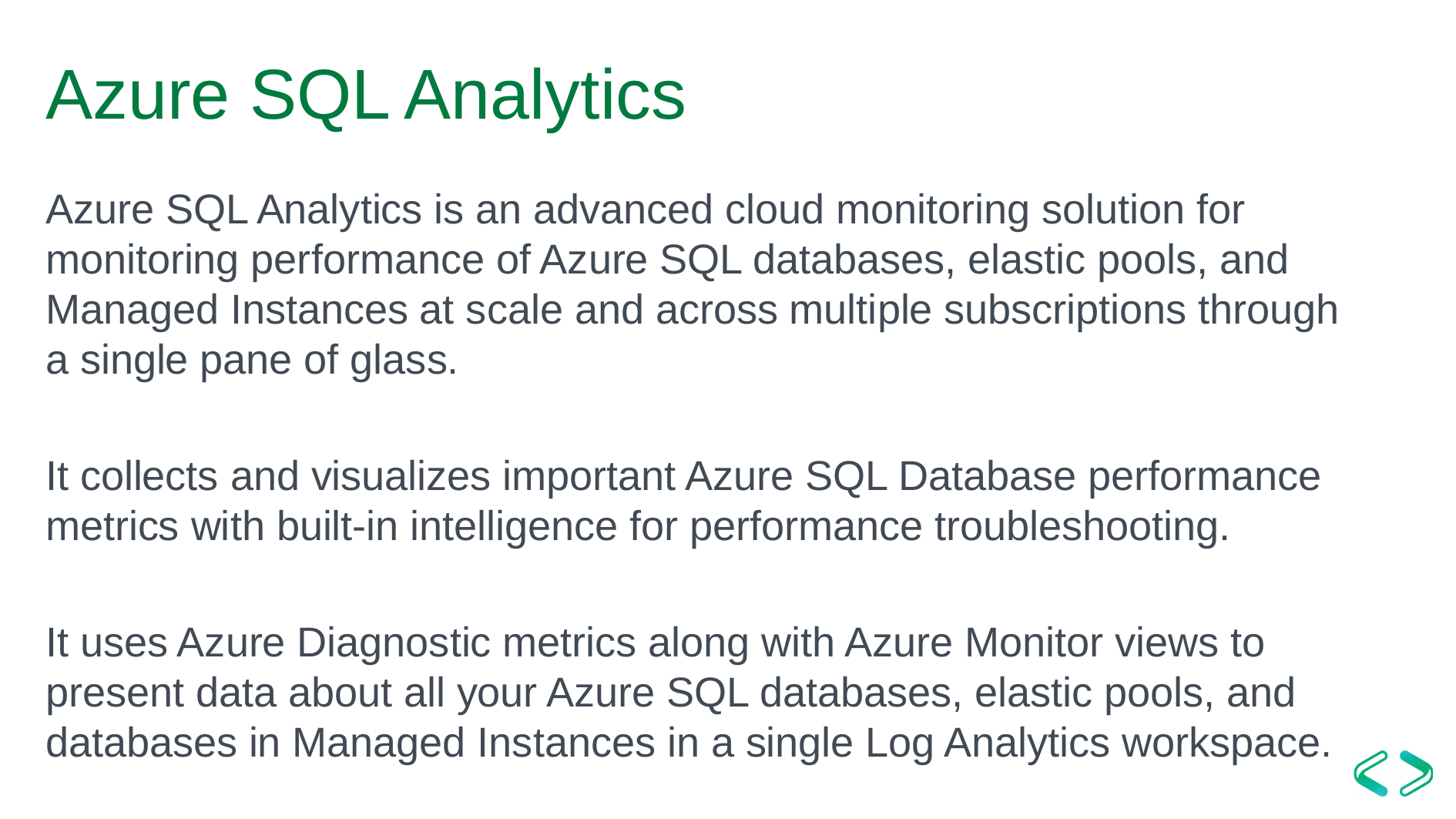

# Azure SQL Analytics
Azure SQL Analytics is an advanced cloud monitoring solution for monitoring performance of Azure SQL databases, elastic pools, and Managed Instances at scale and across multiple subscriptions through a single pane of glass.

It collects and visualizes important Azure SQL Database performance metrics with built-in intelligence for performance troubleshooting.

It uses Azure Diagnostic metrics along with Azure Monitor views to present data about all your Azure SQL databases, elastic pools, and databases in Managed Instances in a single Log Analytics workspace.